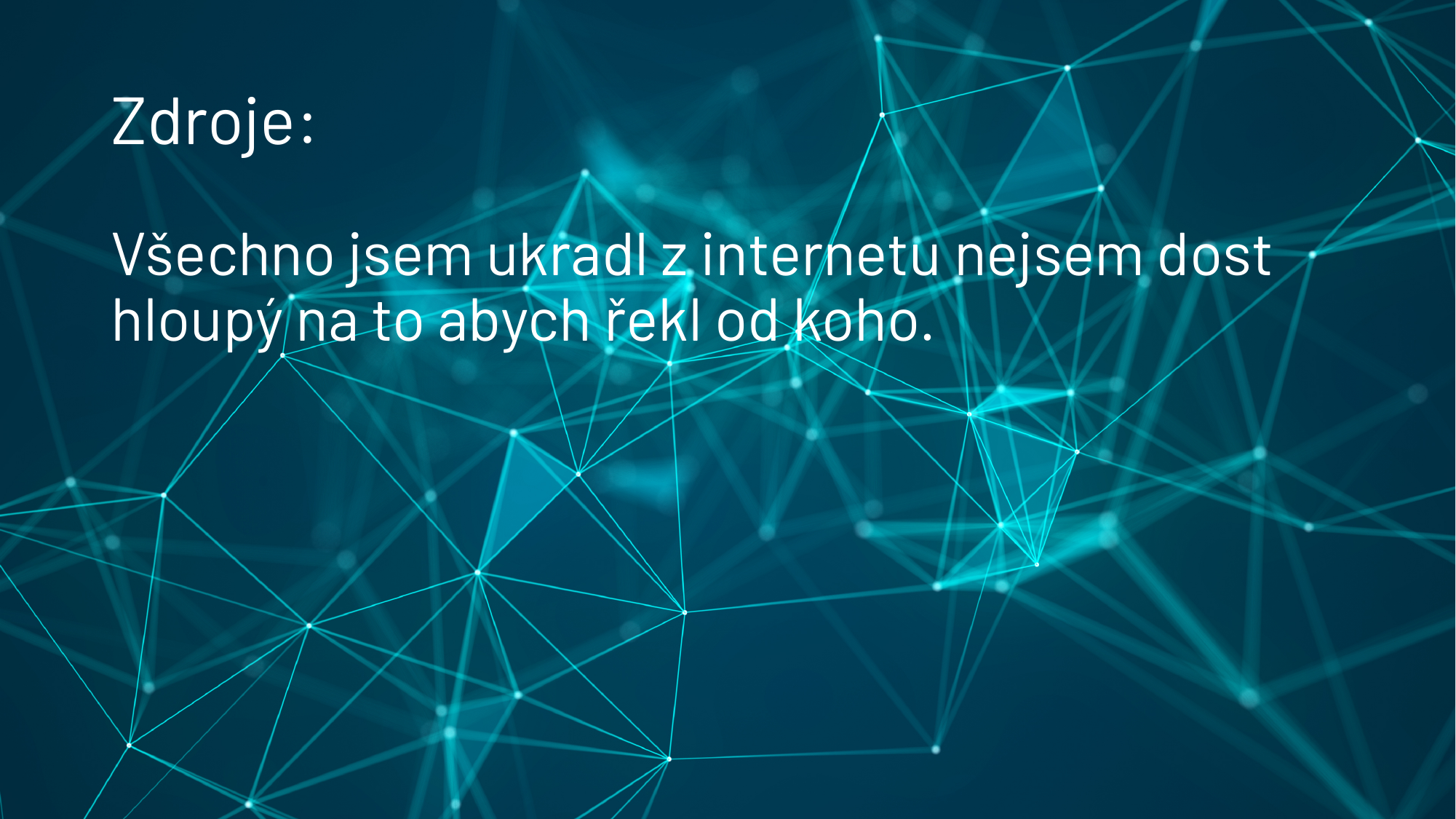

# Zdroje:
Všechno jsem ukradl z internetu nejsem dost hloupý na to abych řekl od koho.